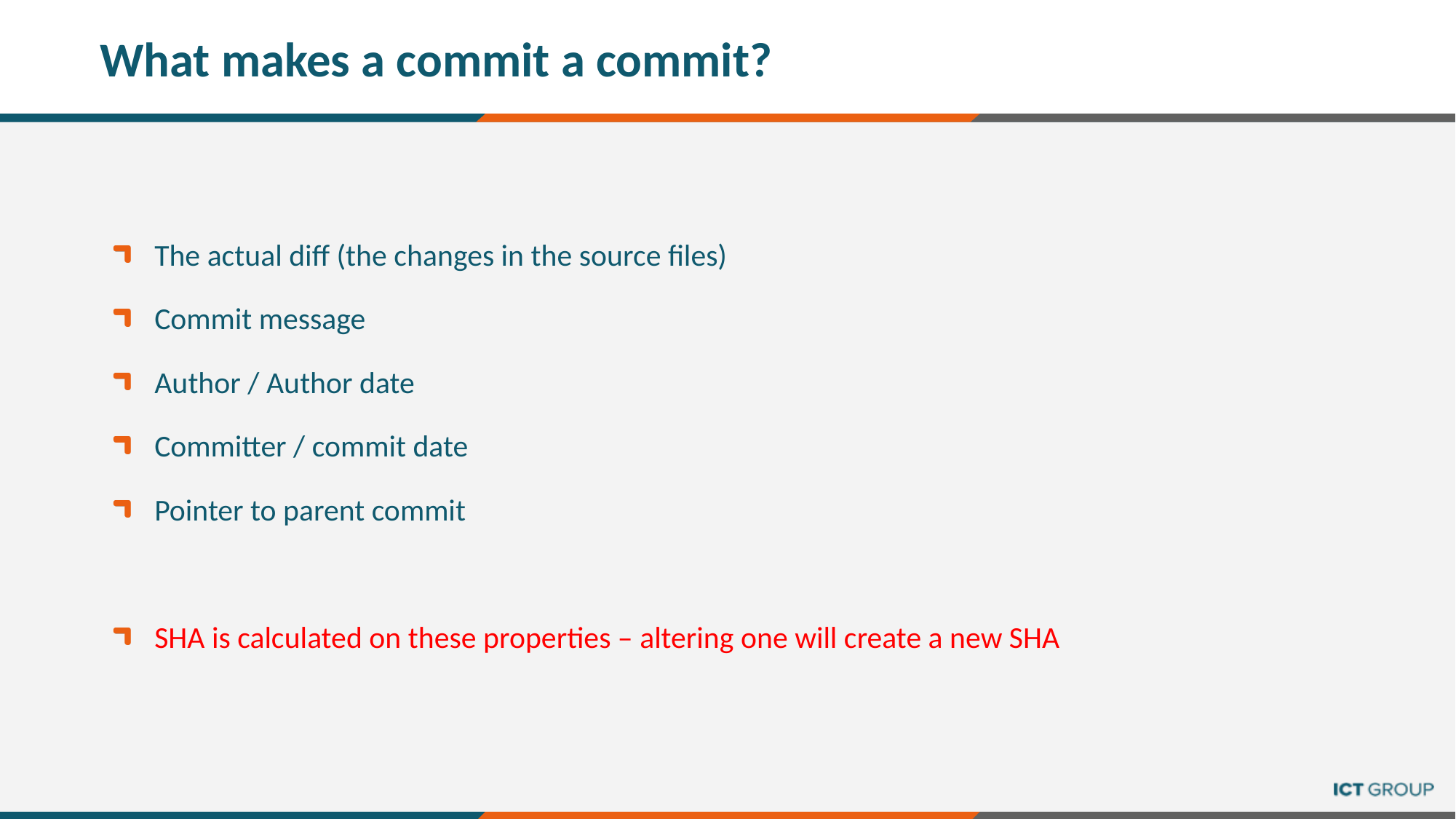

# What makes a commit a commit?
The actual diff (the changes in the source files)
Commit message
Author / Author date
Committer / commit date
Pointer to parent commit

SHA is calculated on these properties – altering one will create a new SHA